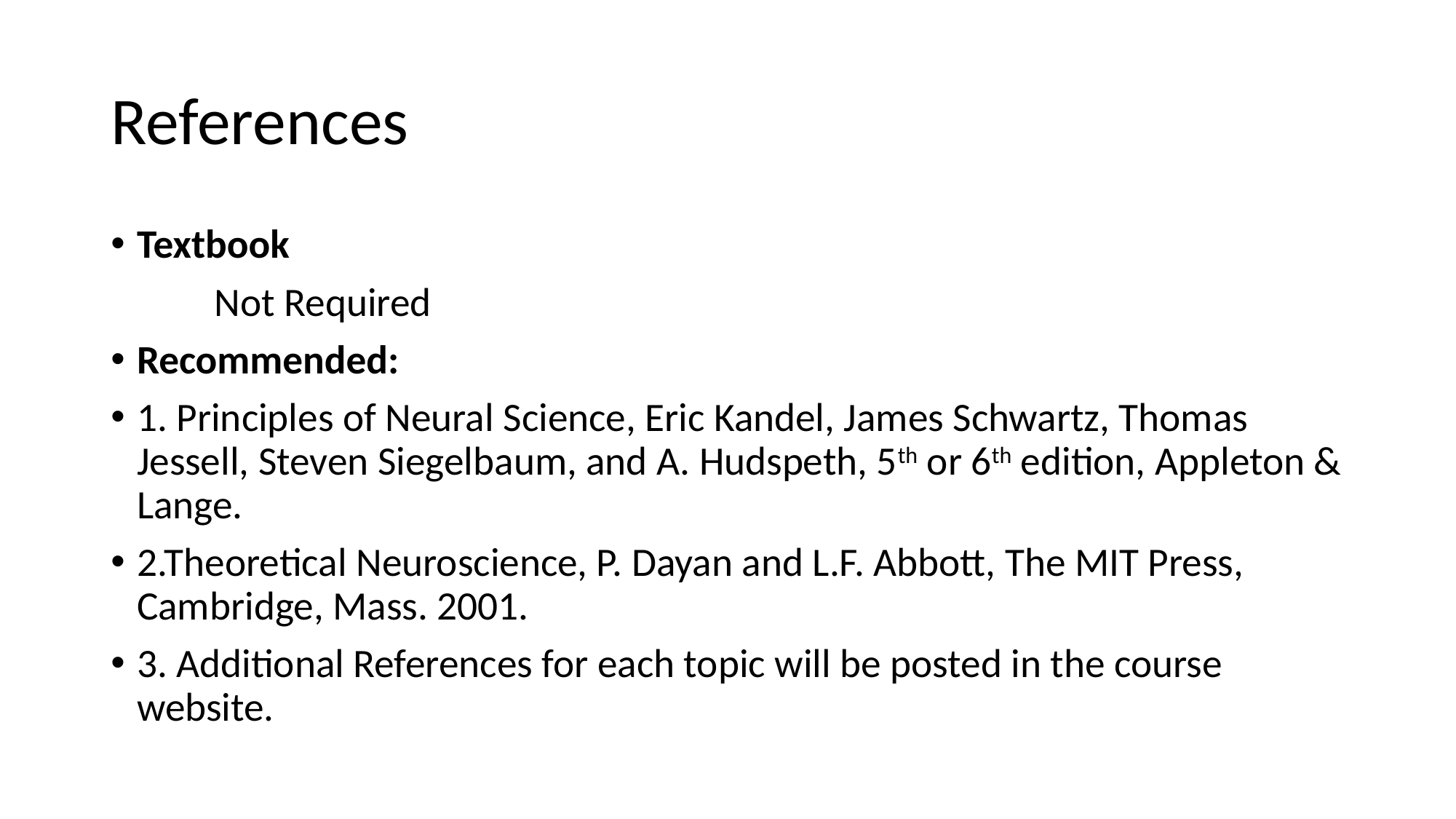

# References
Textbook
	Not Required
Recommended:
1. Principles of Neural Science, Eric Kandel, James Schwartz, Thomas Jessell, Steven Siegelbaum, and A. Hudspeth, 5th or 6th edition, Appleton & Lange.
2.Theoretical Neuroscience, P. Dayan and L.F. Abbott, The MIT Press, Cambridge, Mass. 2001.
3. Additional References for each topic will be posted in the course website.